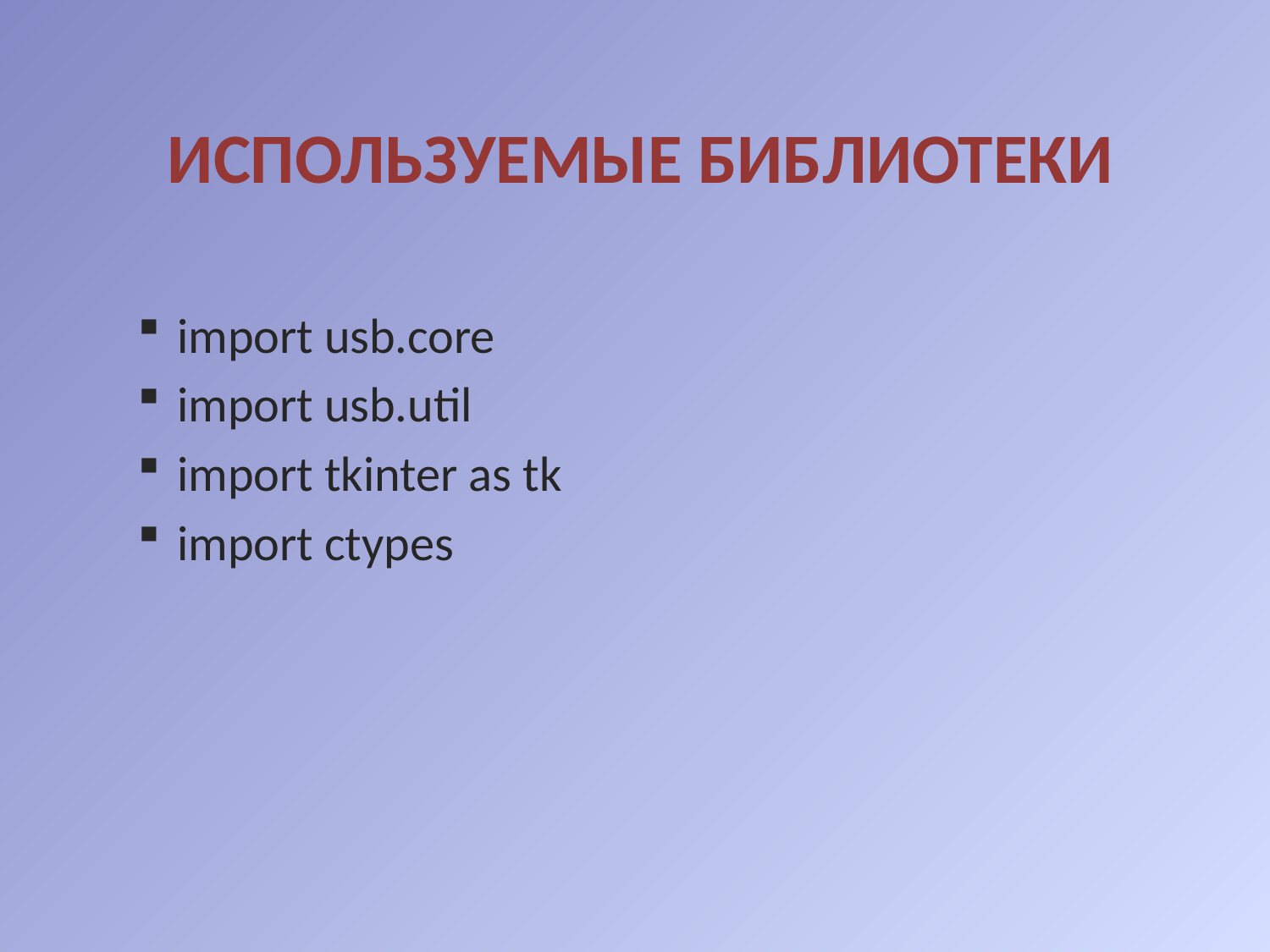

# Используемые библиотеки

import usb.core
import usb.util
import tkinter as tk
import ctypes